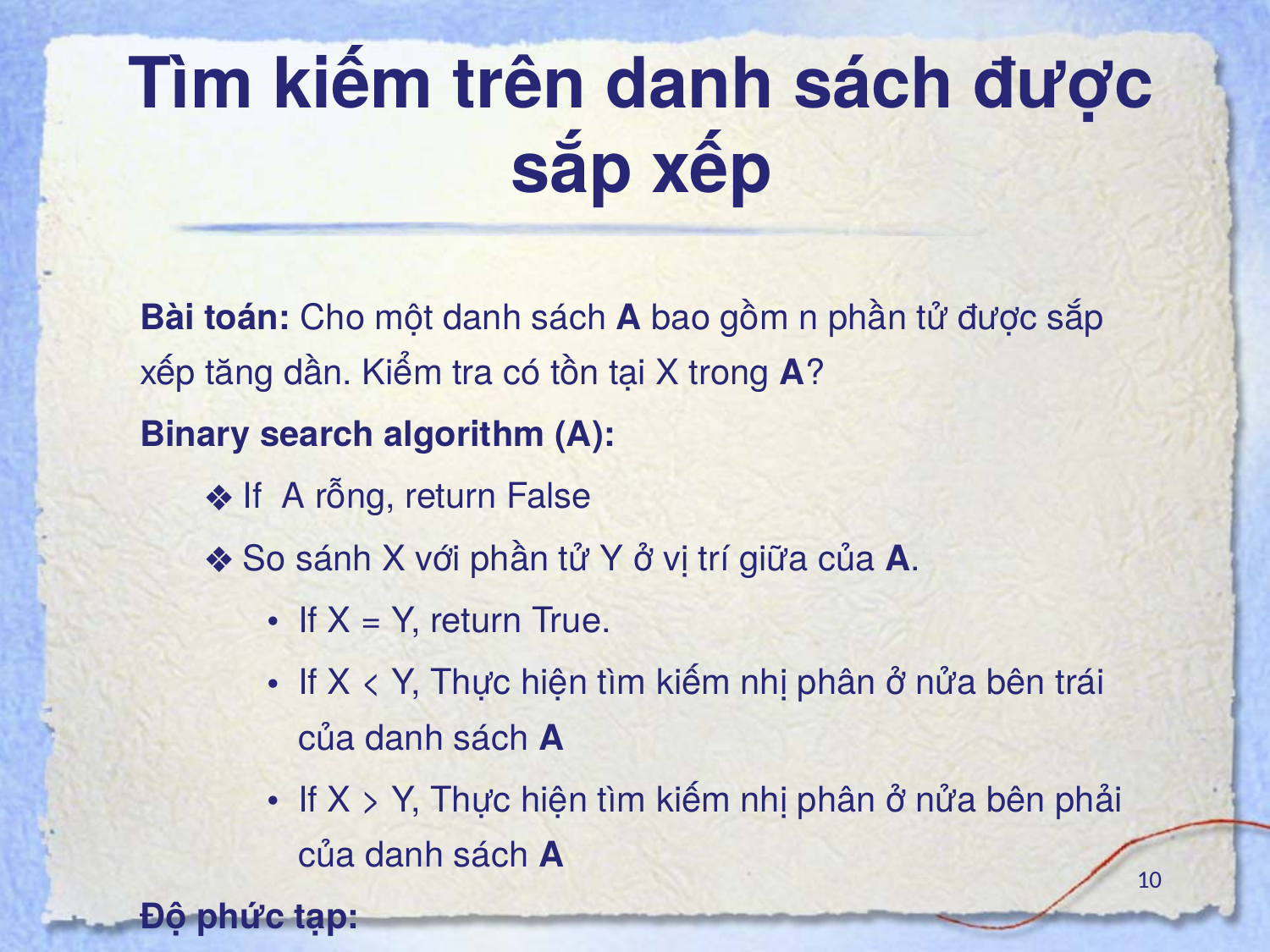

# Tìm kiếm trên danh sách được sắp xếp
Bài toán: Cho một danh sách A bao gồm n phần tử được sắp xếp tăng dần. Kiểm tra có tồn tại X trong A?
Binary search algorithm (A):
If  A rỗng, return False
So sánh X với phần tử Y ở vị trí giữa của A.
If X = Y, return True.
If X < Y, Thực hiện tìm kiếm nhị phân ở nửa bên trái của danh sách A
If X > Y, Thực hiện tìm kiếm nhị phân ở nửa bên phải của danh sách A
Độ phức tạp:
10